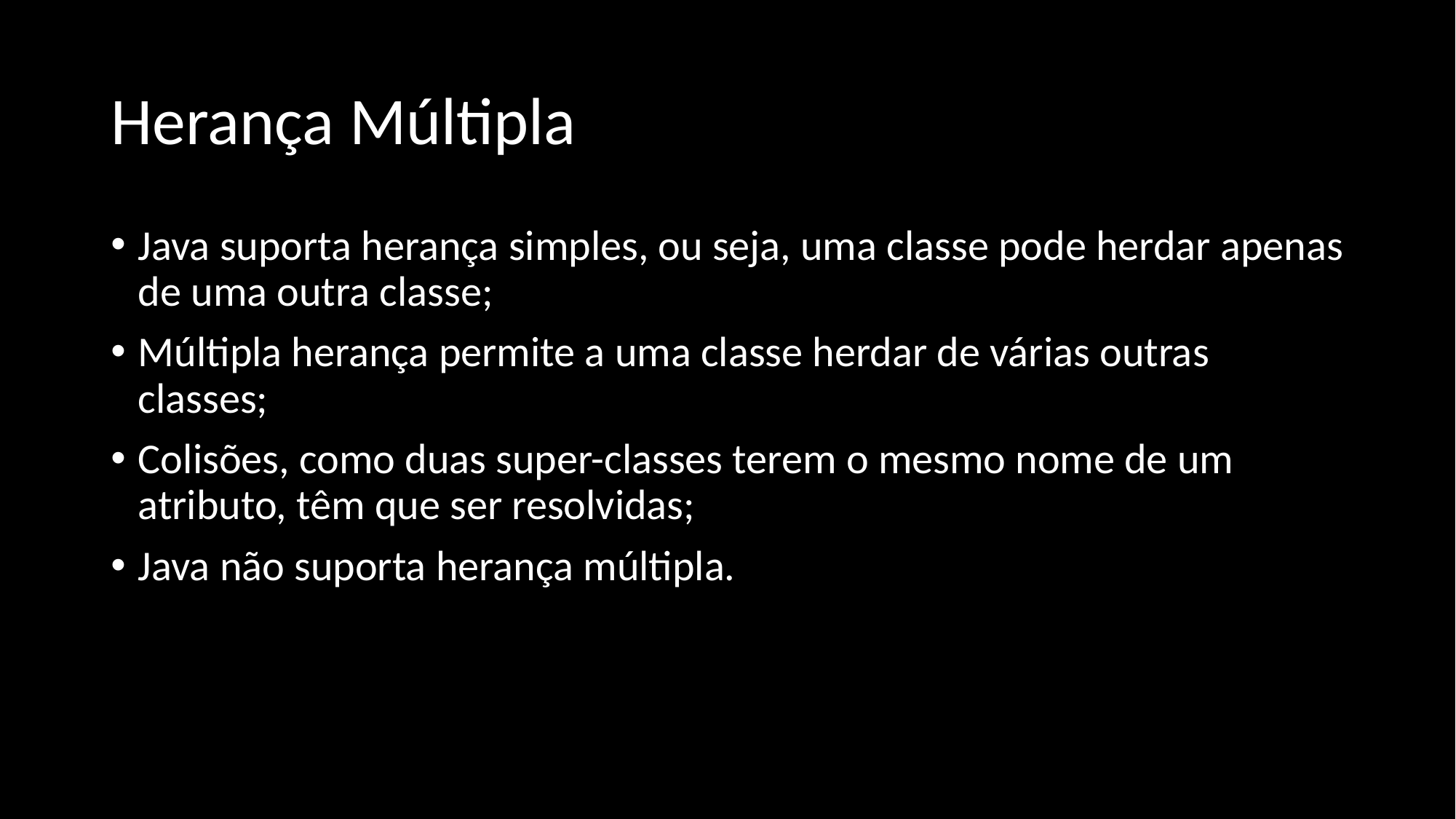

# Herança Múltipla
Java suporta herança simples, ou seja, uma classe pode herdar apenas de uma outra classe;
Múltipla herança permite a uma classe herdar de várias outras classes;
Colisões, como duas super-classes terem o mesmo nome de um atributo, têm que ser resolvidas;
Java não suporta herança múltipla.